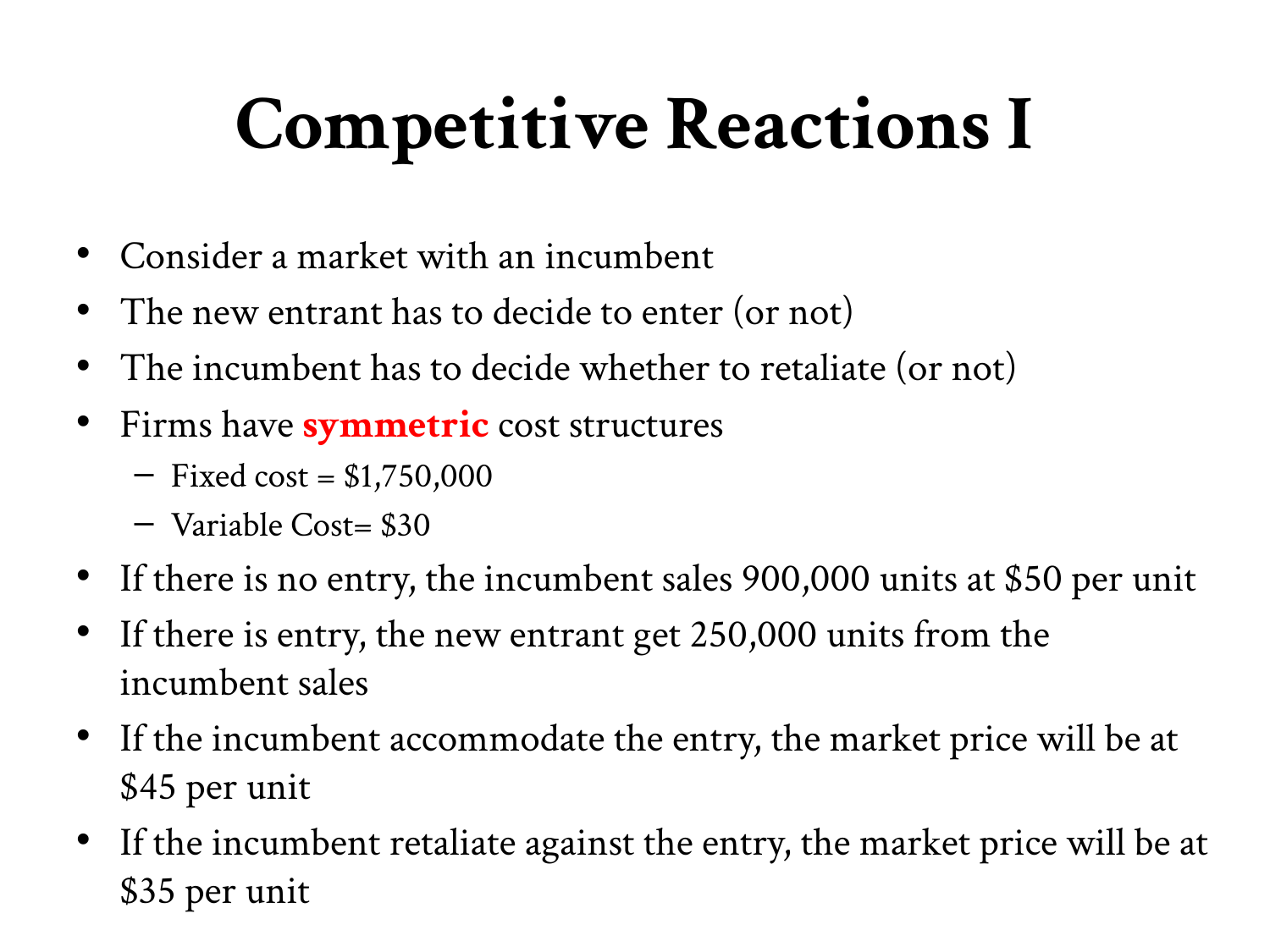

# Competitive Reactions I
Consider a market with an incumbent
The new entrant has to decide to enter (or not)
The incumbent has to decide whether to retaliate (or not)
Firms have symmetric cost structures
Fixed cost = $1,750,000
Variable Cost= $30
If there is no entry, the incumbent sales 900,000 units at $50 per unit
If there is entry, the new entrant get 250,000 units from the incumbent sales
If the incumbent accommodate the entry, the market price will be at $45 per unit
If the incumbent retaliate against the entry, the market price will be at $35 per unit